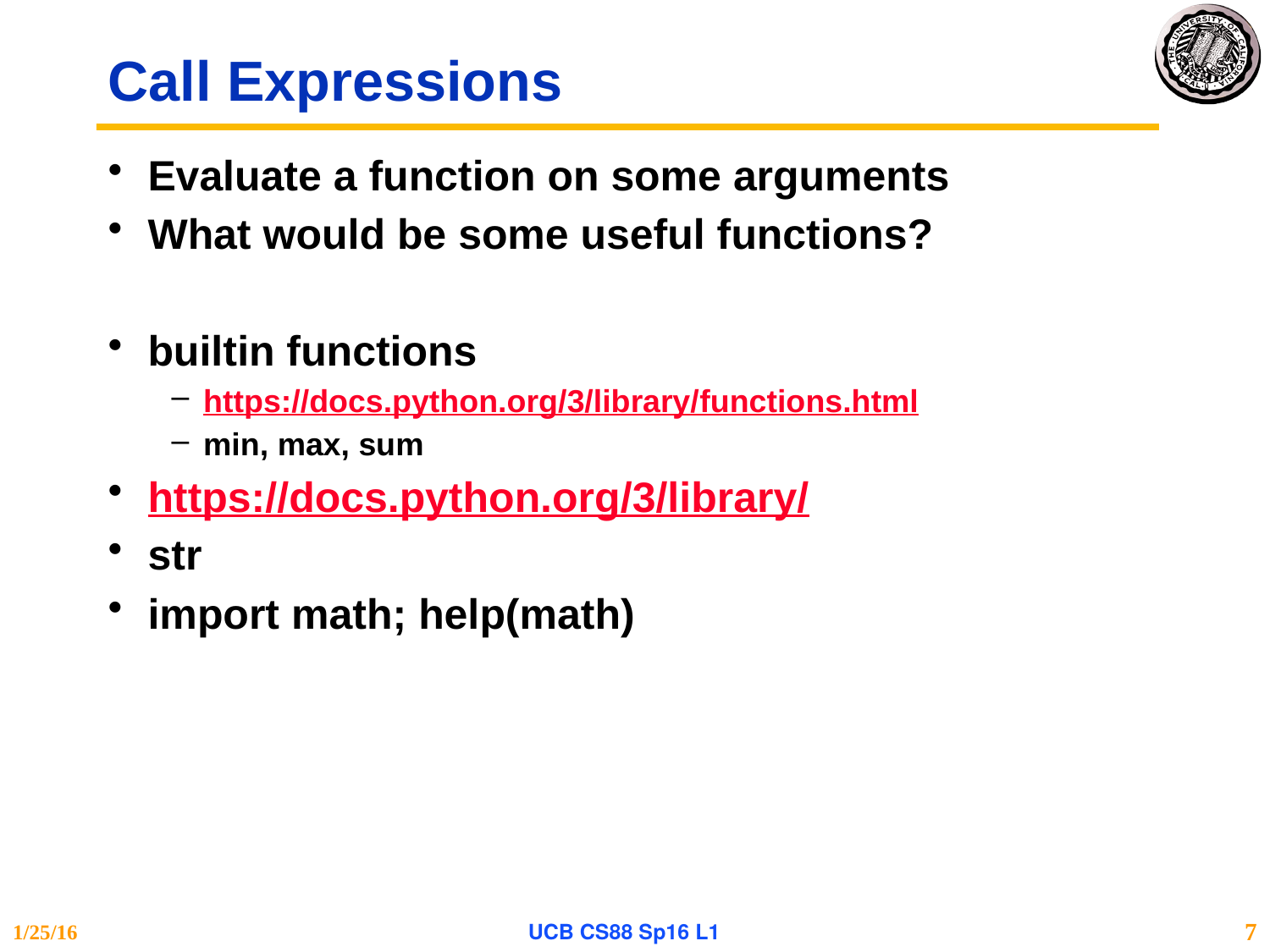

# Call Expressions
Evaluate a function on some arguments
What would be some useful functions?

builtin functions
https://docs.python.org/3/library/functions.html
min, max, sum
https://docs.python.org/3/library/
str
import math; help(math)

1/25/16
UCB CS88 Sp16 L1
7